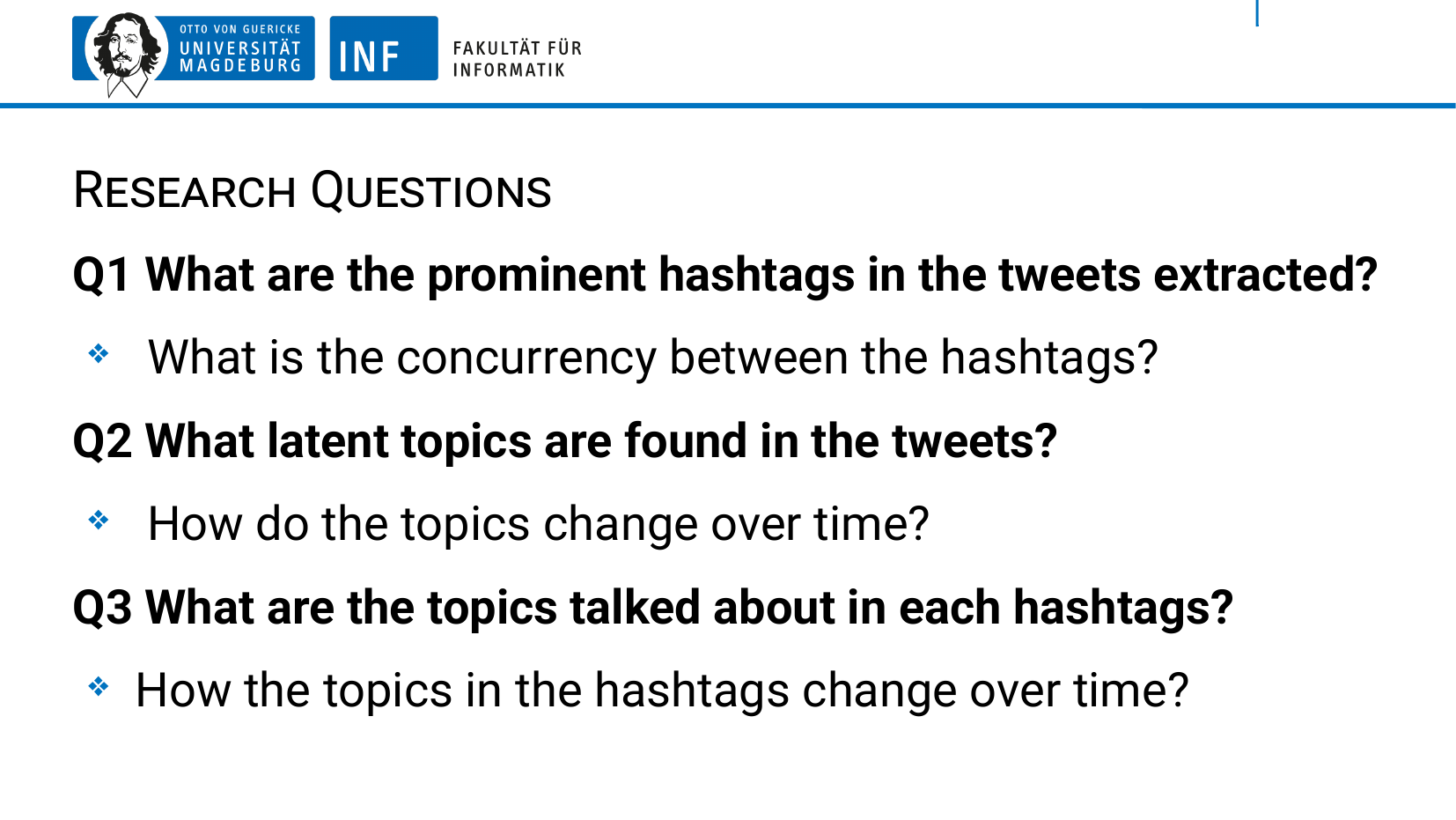

# Research Questions
Q1 What are the prominent hashtags in the tweets extracted?
 What is the concurrency between the hashtags?
Q2 What latent topics are found in the tweets?
 How do the topics change over time?
Q3 What are the topics talked about in each hashtags?
How the topics in the hashtags change over time?